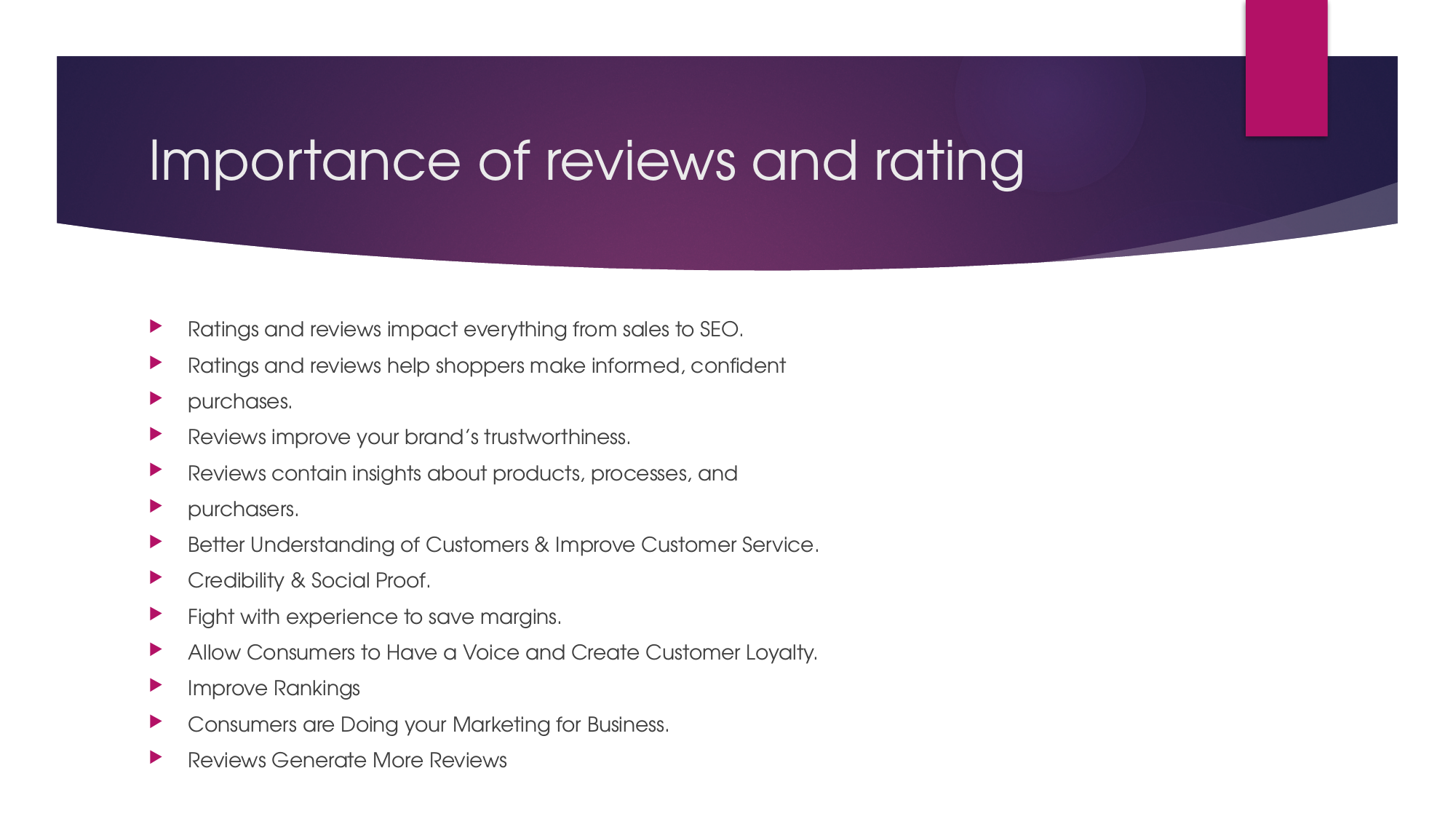

# Importance of reviews and rating
Ratings and reviews impact everything from sales to SEO.
Ratings and reviews help shoppers make informed, confident
purchases.
Reviews improve your brand’s trustworthiness.
Reviews contain insights about products, processes, and
purchasers.
Better Understanding of Customers & Improve Customer Service.
Credibility & Social Proof.
Fight with experience to save margins.
Allow Consumers to Have a Voice and Create Customer Loyalty.
Improve Rankings
Consumers are Doing your Marketing for Business.
Reviews Generate More Reviews